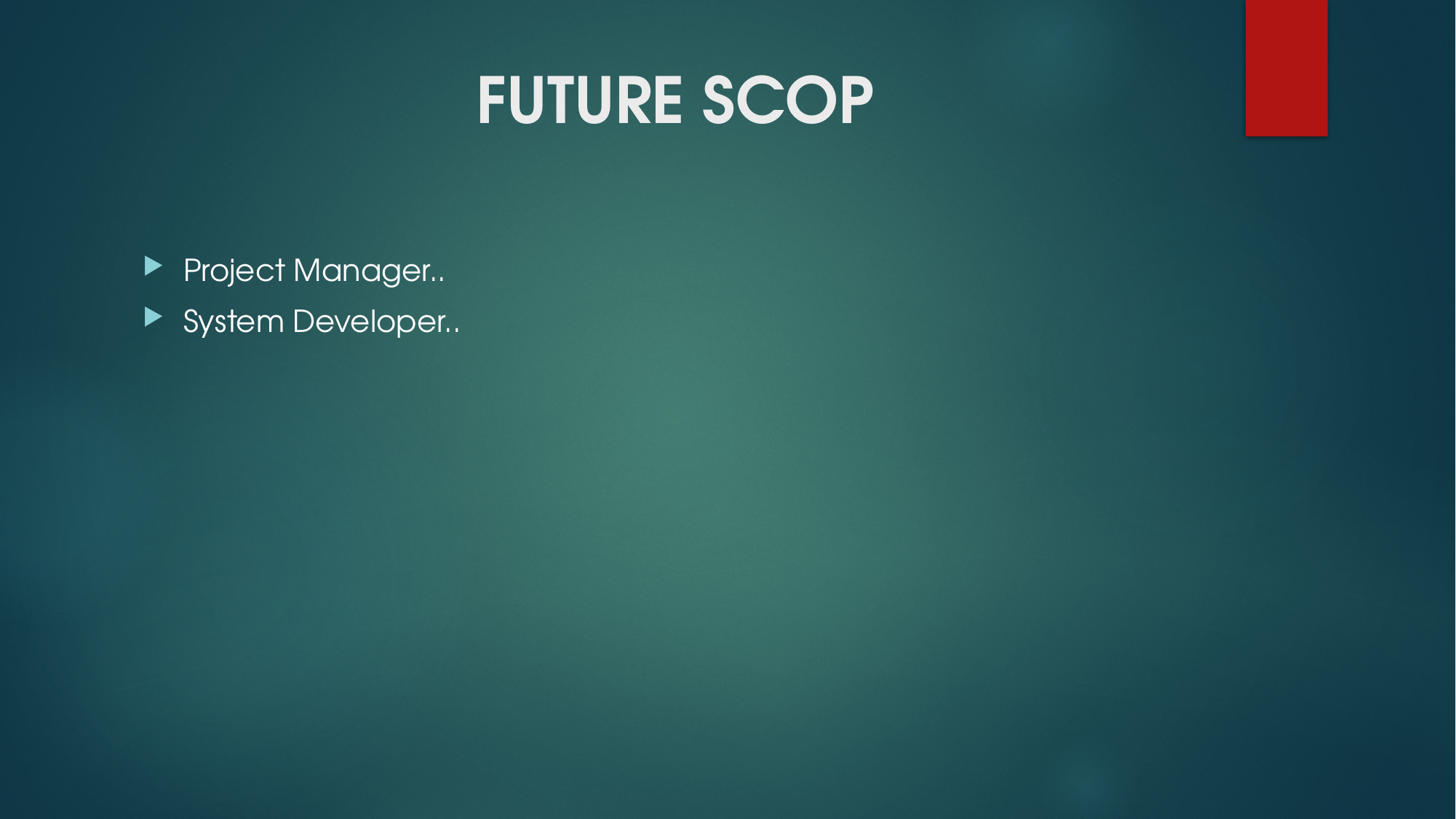

# FUTURE SCOP
Project Manager..
System Developer..